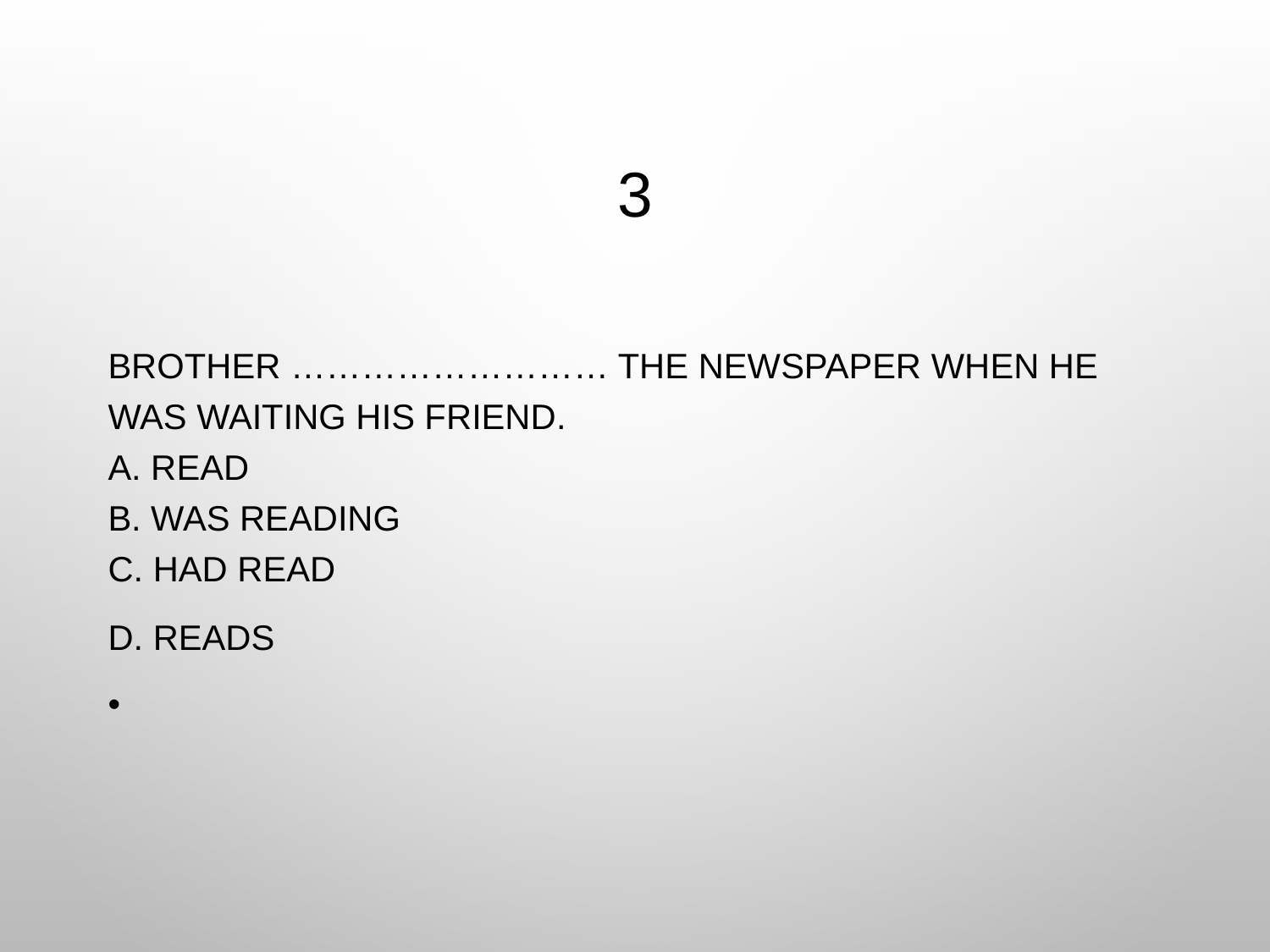

# 3
brother ……………………… the newspaper when he was waiting his friend.
a. read
b. was reading
c. had read
D. reads